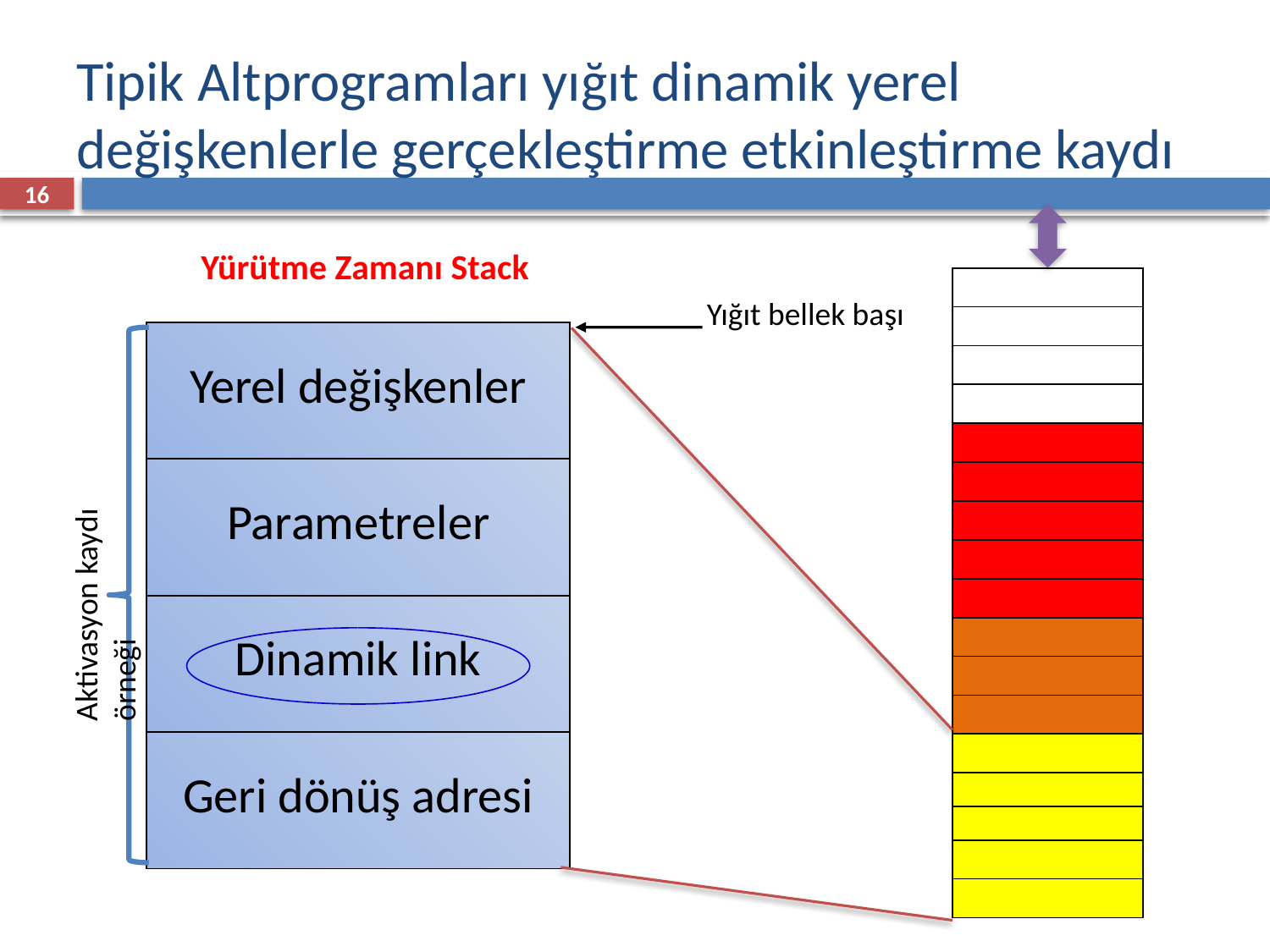

# Tipik Altprogramları yığıt dinamik yerel değişkenlerle gerçekleştirme etkinleştirme kaydı
16

Yürütme Zamanı Stack
|  |
| --- |
|  |
|  |
|  |
|  |
|  |
|  |
|  |
|  |
|  |
|  |
|  |
|  |
|  |
|  |
|  |
|  |
Yığıt bellek başı
| Yerel değişkenler |
| --- |
| Parametreler |
| Dinamik link |
| Geri dönüş adresi |

Aktivasyon kaydı örneği